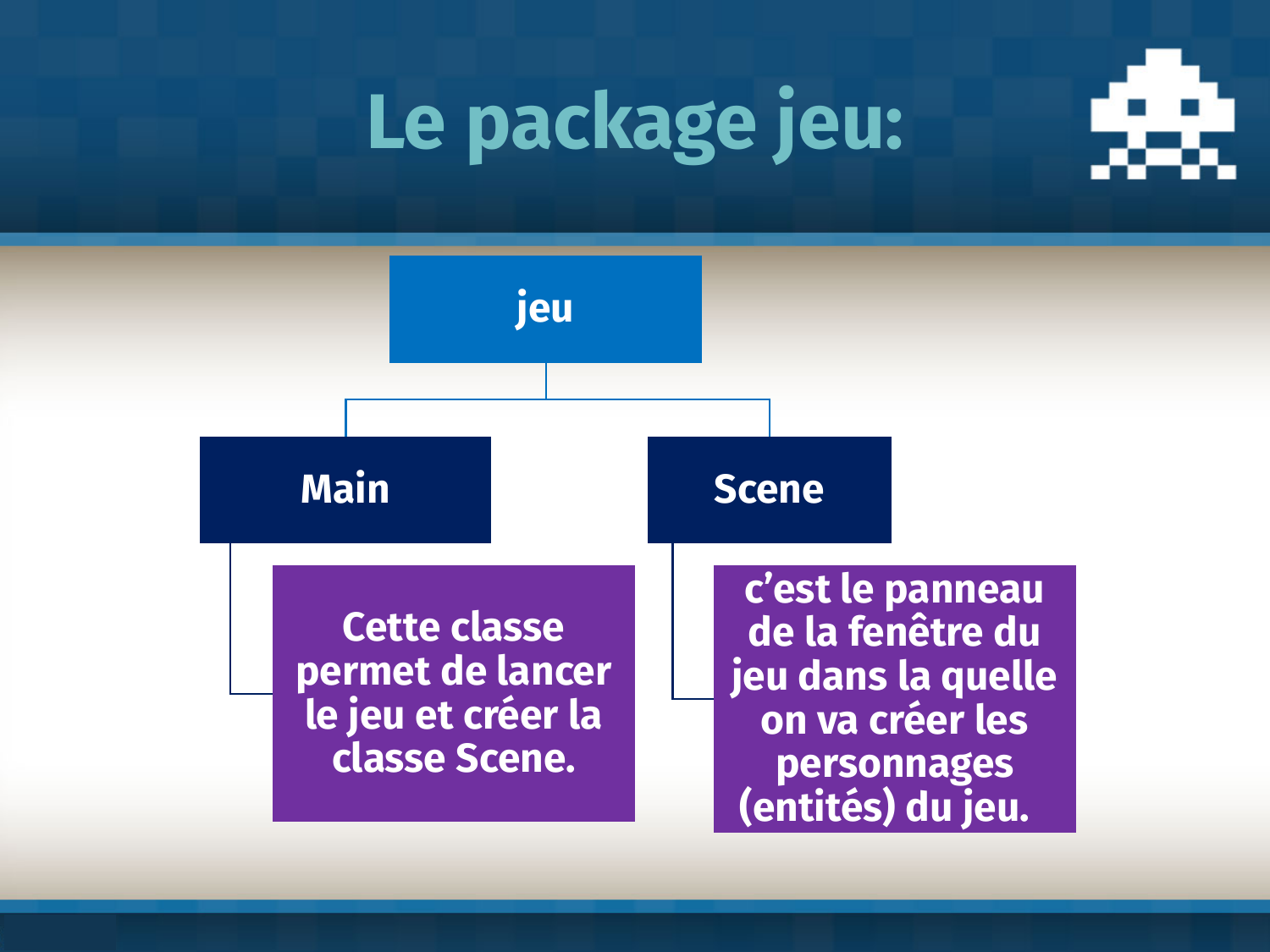

# Le package jeu:
jeu
Main
Cette classe permet de lancer le jeu et créer la classe Scene.
Scene
c’est le panneau de la fenêtre du jeu dans la quelle on va créer les personnages (entités) du jeu.